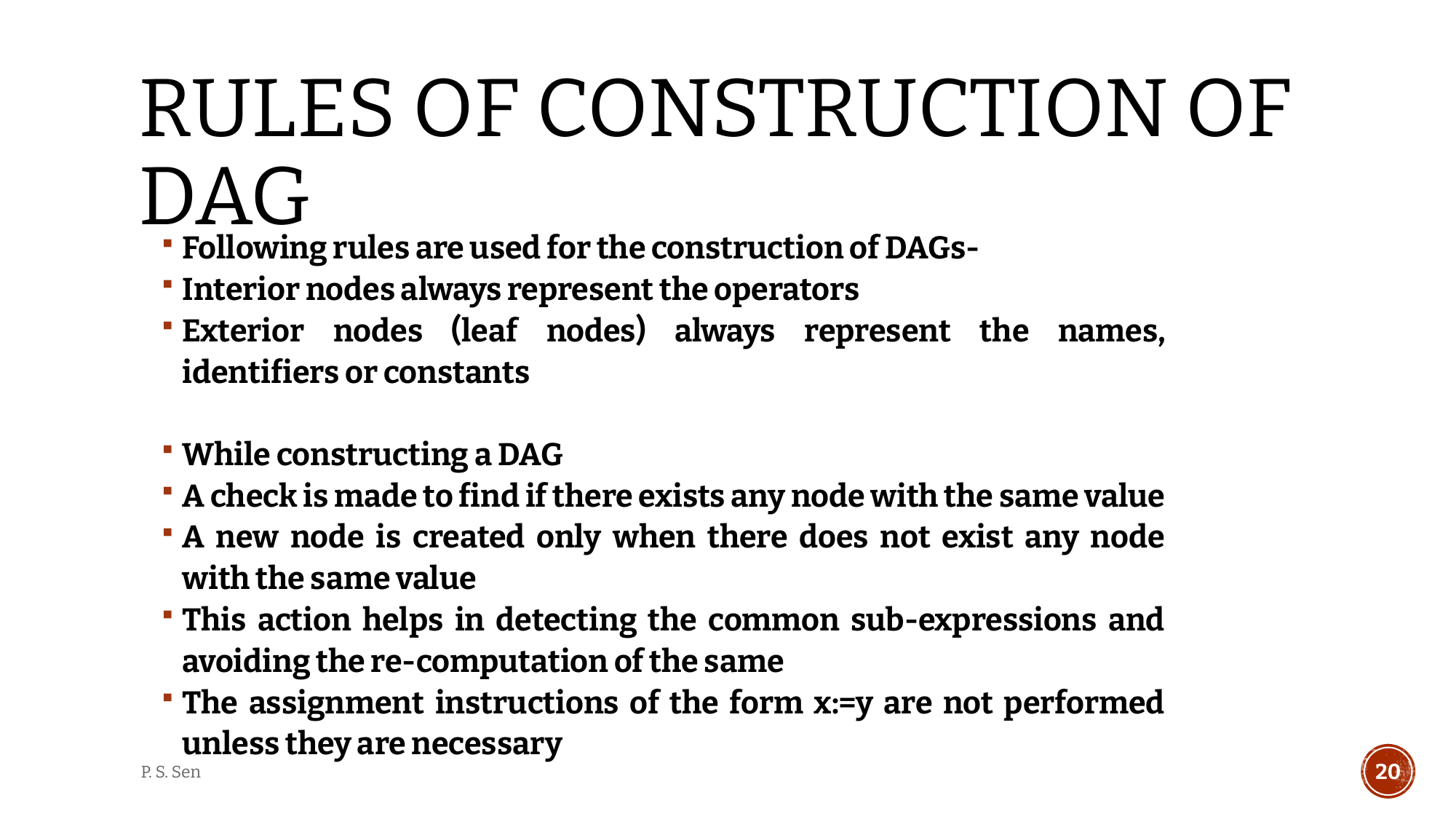

# Rules of Construction of DAG
Following rules are used for the construction of DAGs-
Interior nodes always represent the operators
Exterior nodes (leaf nodes) always represent the names, identifiers or constants

While constructing a DAG
A check is made to find if there exists any node with the same value
A new node is created only when there does not exist any node with the same value
This action helps in detecting the common sub-expressions and avoiding the re-computation of the same
The assignment instructions of the form x:=y are not performed unless they are necessary

P. S. Sen
20